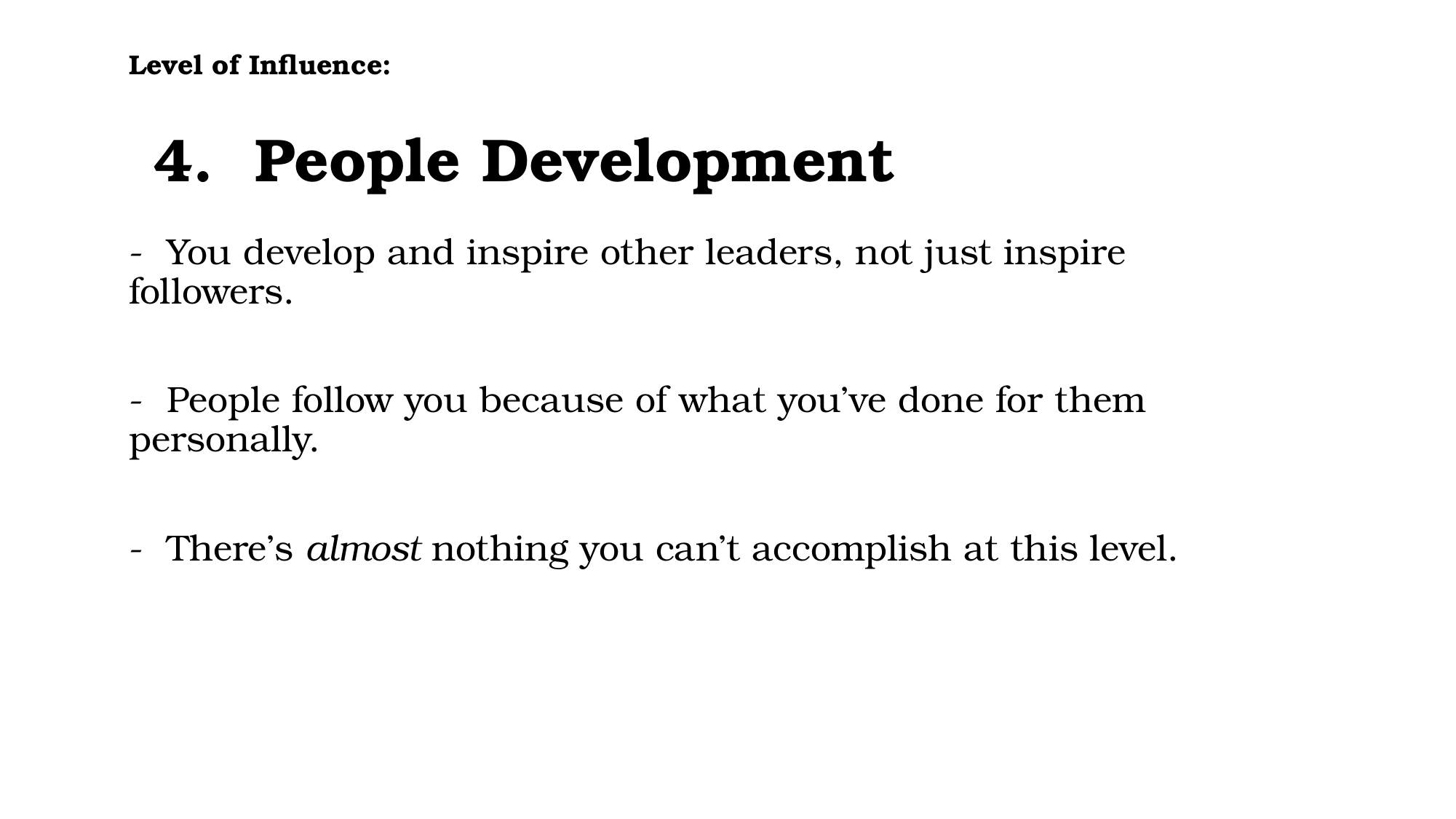

Level of Influence:
# 4.  People Development
-  You develop and inspire other leaders, not just inspire followers.

-  People follow you because of what you’ve done for them personally.

-  There’s almost nothing you can’t accomplish at this level.